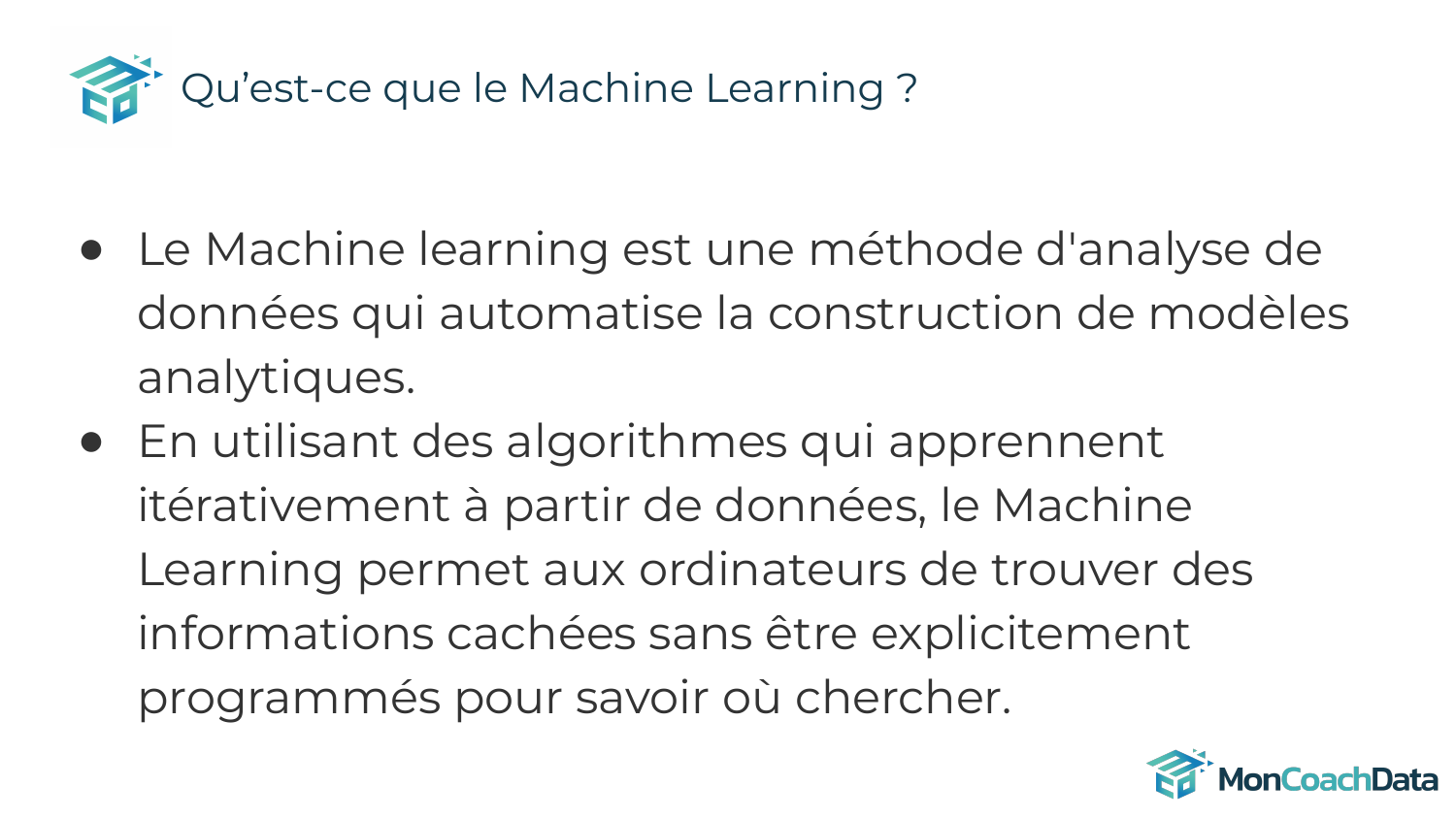

# Qu’est-ce que le Machine Learning ?
Le Machine learning est une méthode d'analyse de données qui automatise la construction de modèles analytiques.
En utilisant des algorithmes qui apprennent itérativement à partir de données, le Machine Learning permet aux ordinateurs de trouver des informations cachées sans être explicitement programmés pour savoir où chercher.